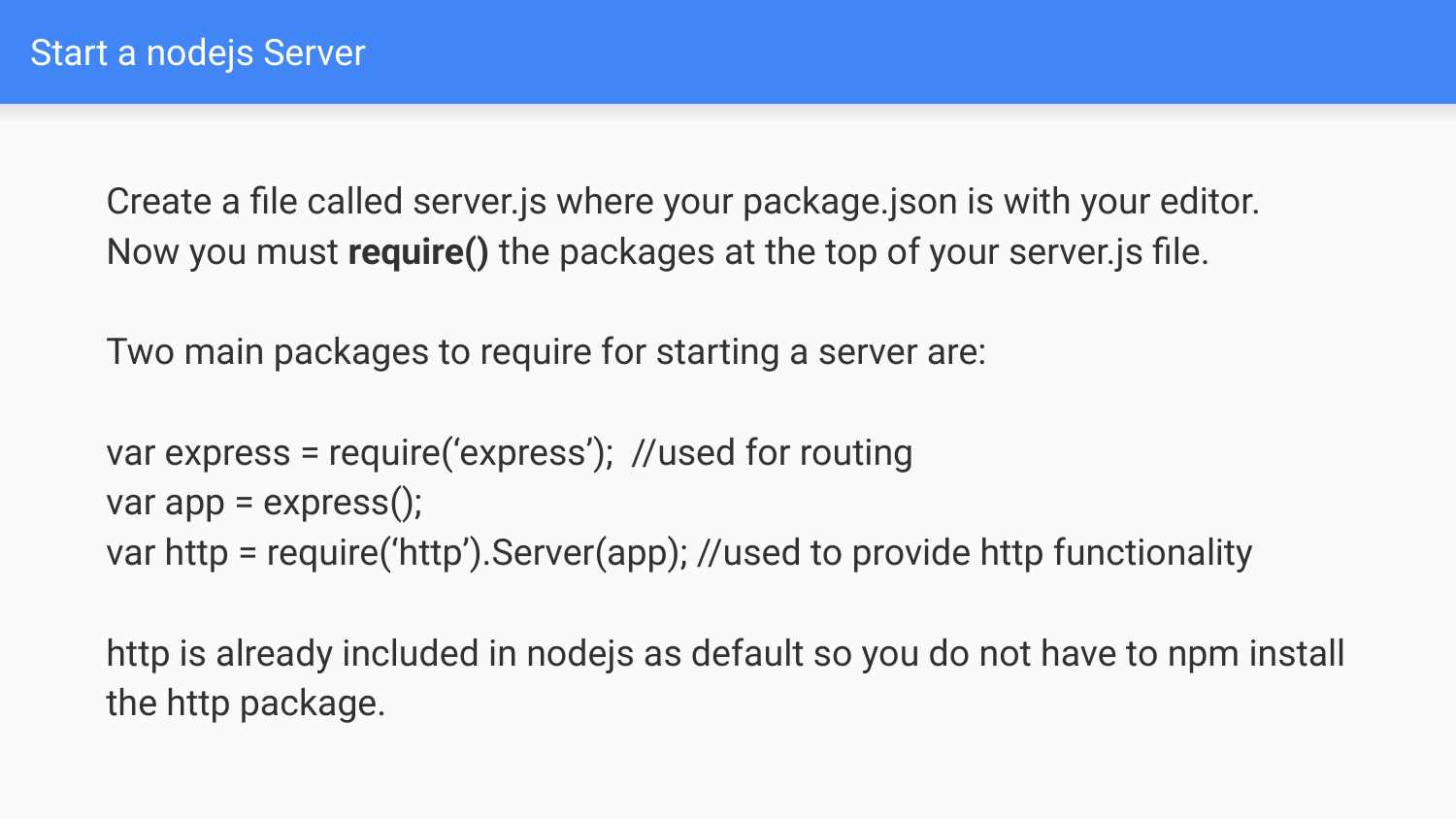

# Start a nodejs Server
Create a file called server.js where your package.json is with your editor.
Now you must require() the packages at the top of your server.js file.

Two main packages to require for starting a server are:

var express = require(‘express’);  //used for routing
var app = express();
var http = require(‘http’).Server(app); //used to provide http functionality

http is already included in nodejs as default so you do not have to npm install the http package.